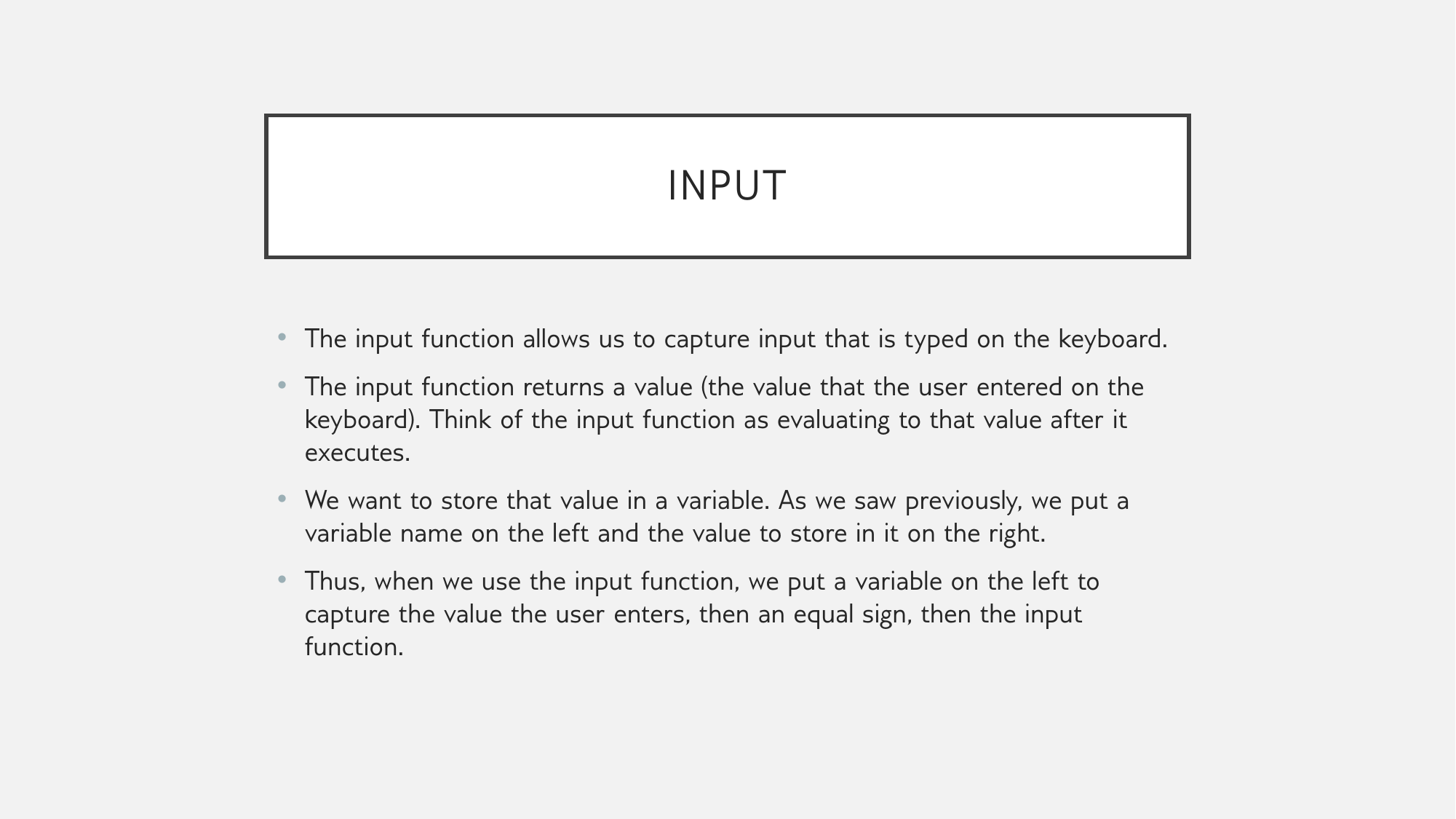

# Input
The input function allows us to capture input that is typed on the keyboard.
The input function returns a value (the value that the user entered on the keyboard). Think of the input function as evaluating to that value after it executes.
We want to store that value in a variable. As we saw previously, we put a variable name on the left and the value to store in it on the right.
Thus, when we use the input function, we put a variable on the left to capture the value the user enters, then an equal sign, then the input function.